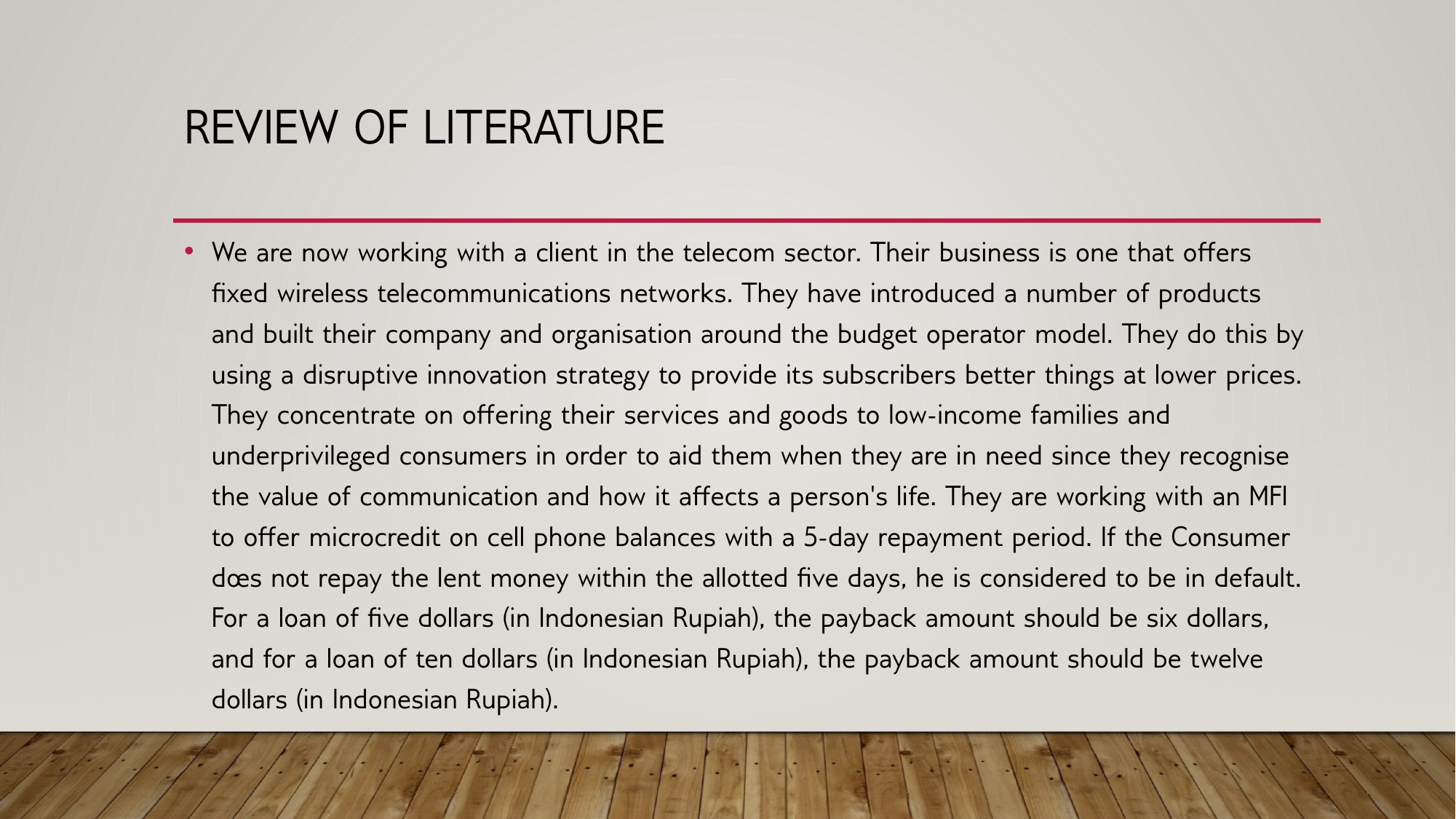

# Review of Literature
We are now working with a client in the telecom sector. Their business is one that offers fixed wireless telecommunications networks. They have introduced a number of products and built their company and organisation around the budget operator model. They do this by using a disruptive innovation strategy to provide its subscribers better things at lower prices.
They concentrate on offering their services and goods to low-income families and underprivileged consumers in order to aid them when they are in need since they recognise the value of communication and how it affects a person's life. They are working with an MFI to offer microcredit on cell phone balances with a 5-day repayment period. If the Consumer does not repay the lent money within the allotted five days, he is considered to be in default. For a loan of five dollars (in Indonesian Rupiah), the payback amount should be six dollars, and for a loan of ten dollars (in Indonesian Rupiah), the payback amount should be twelve dollars (in Indonesian Rupiah).